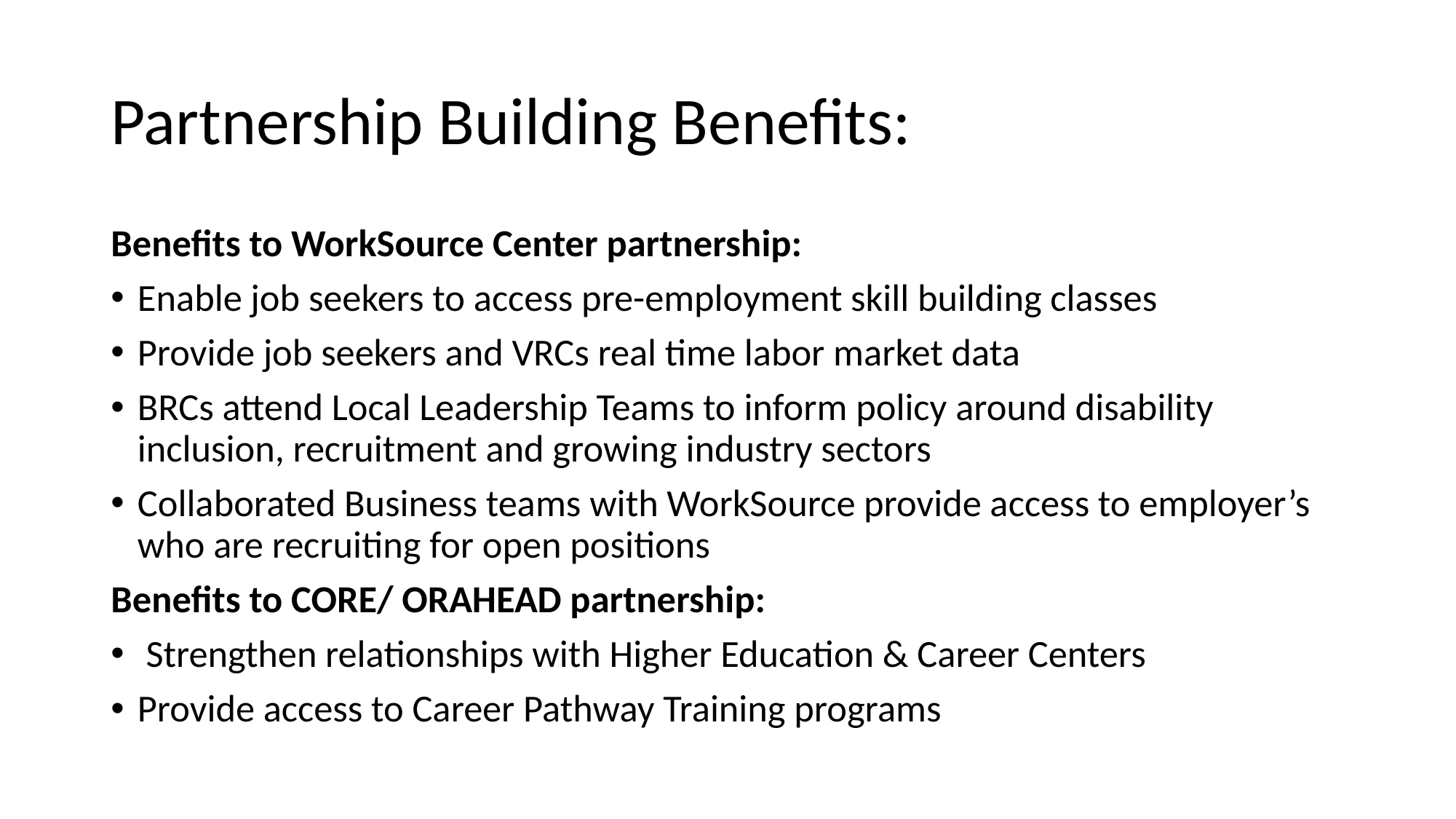

# Partnership Building Benefits:
Benefits to WorkSource Center partnership:
Enable job seekers to access pre-employment skill building classes
Provide job seekers and VRCs real time labor market data
BRCs attend Local Leadership Teams to inform policy around disability inclusion, recruitment and growing industry sectors
Collaborated Business teams with WorkSource provide access to employer’s who are recruiting for open positions
Benefits to CORE/ ORAHEAD partnership:
 Strengthen relationships with Higher Education & Career Centers
Provide access to Career Pathway Training programs